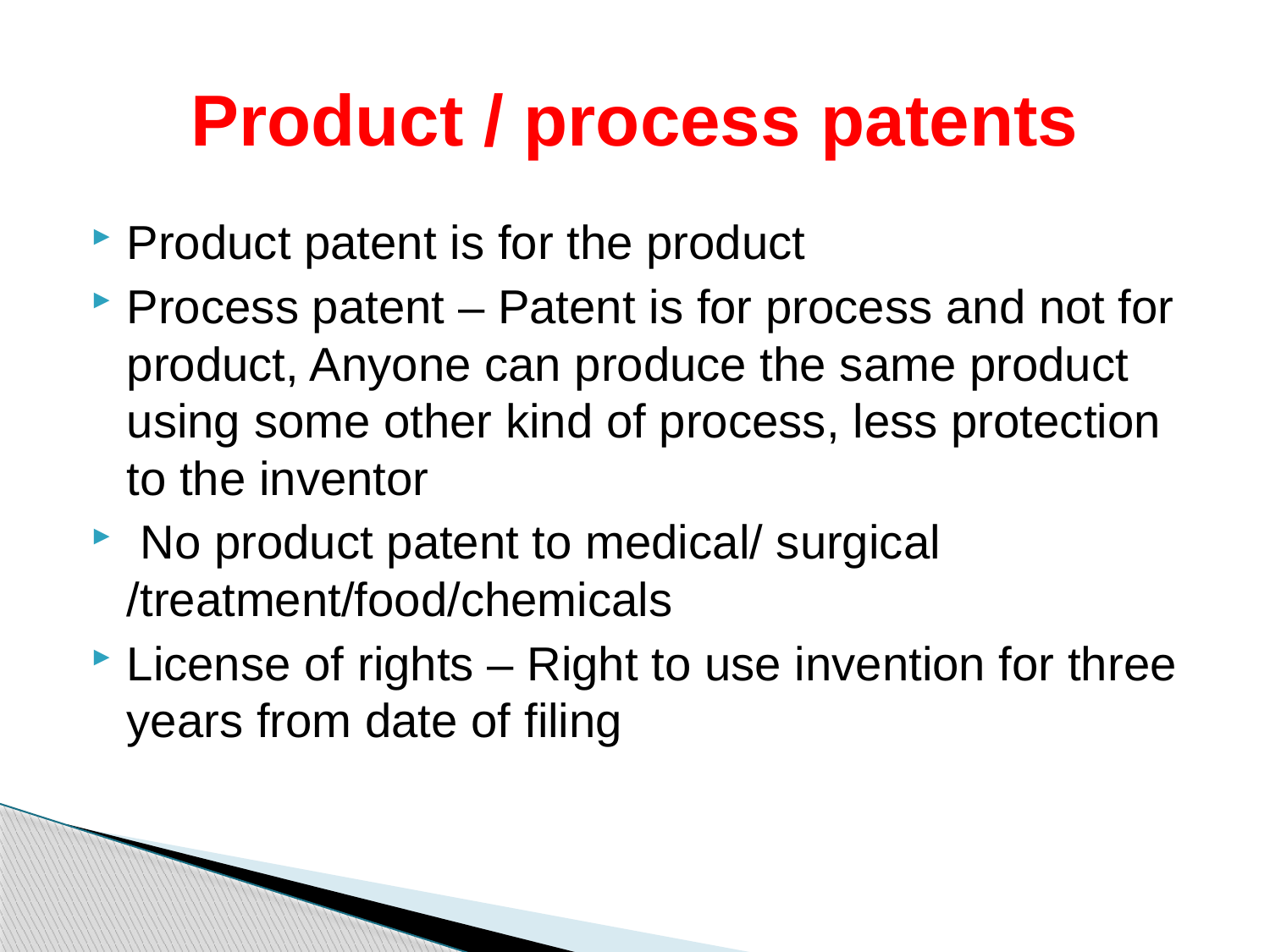

# Product / process patents
Product patent is for the product
Process patent – Patent is for process and not for product, Anyone can produce the same product using some other kind of process, less protection to the inventor
 No product patent to medical/ surgical /treatment/food/chemicals
License of rights – Right to use invention for three years from date of filing